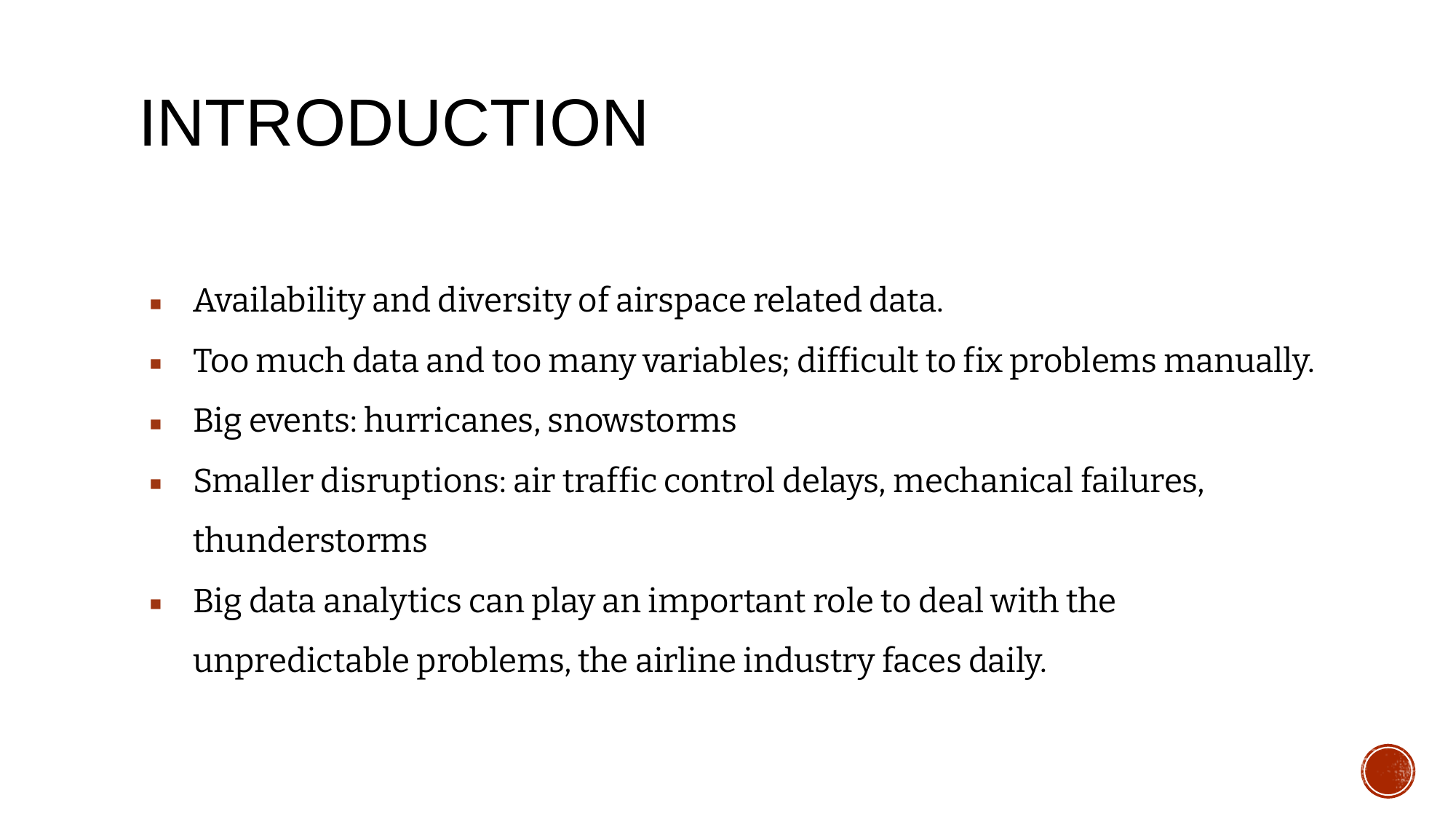

# INTRODUCTION
Availability and diversity of airspace related data.
Too much data and too many variables; difficult to fix problems manually.
Big events: hurricanes, snowstorms
Smaller disruptions: air traffic control delays, mechanical failures, thunderstorms
Big data analytics can play an important role to deal with the unpredictable problems, the airline industry faces daily.